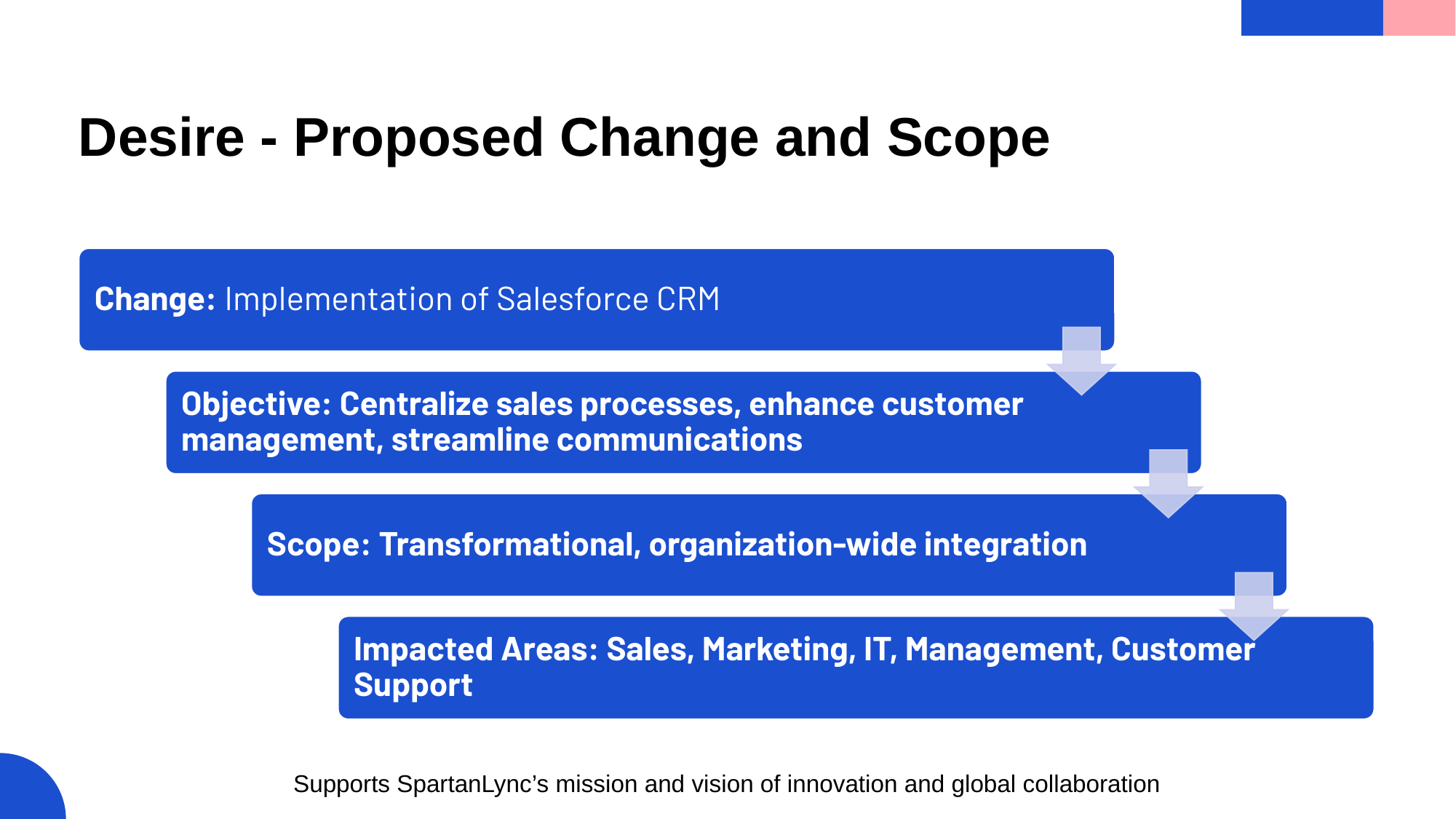

# Desire - Proposed Change and Scope
Change: Implementation of Salesforce CRM
Objective: Centralize sales processes, enhance customer management, streamline communications
Scope: Transformational, organization-wide integration
Impacted Areas: Sales, Marketing, IT, Management, Customer Support

Supports SpartanLync’s mission and vision of innovation and global collaboration